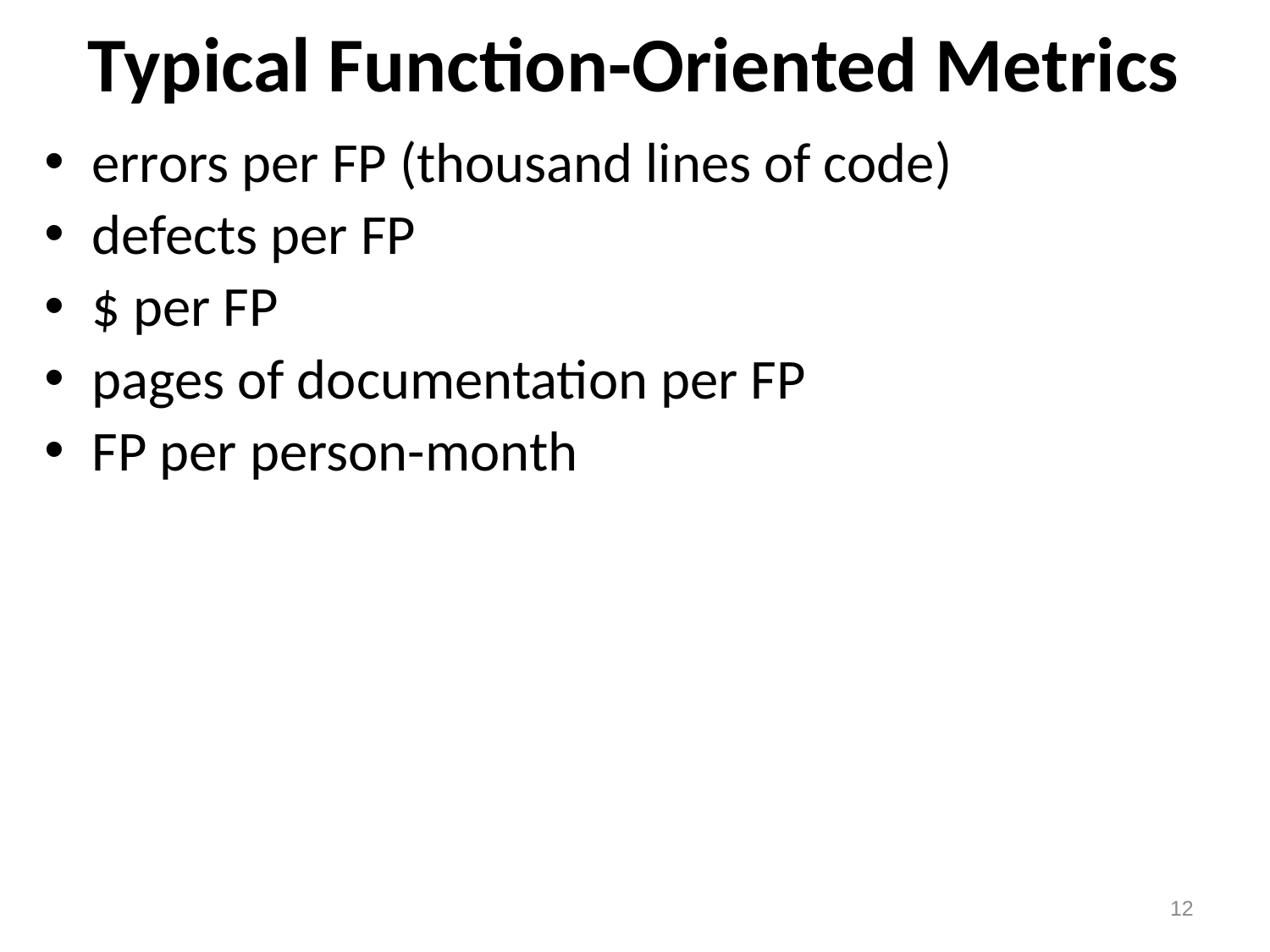

# Typical Function-Oriented Metrics
errors per FP (thousand lines of code)
defects per FP
$ per FP
pages of documentation per FP
FP per person-month
12